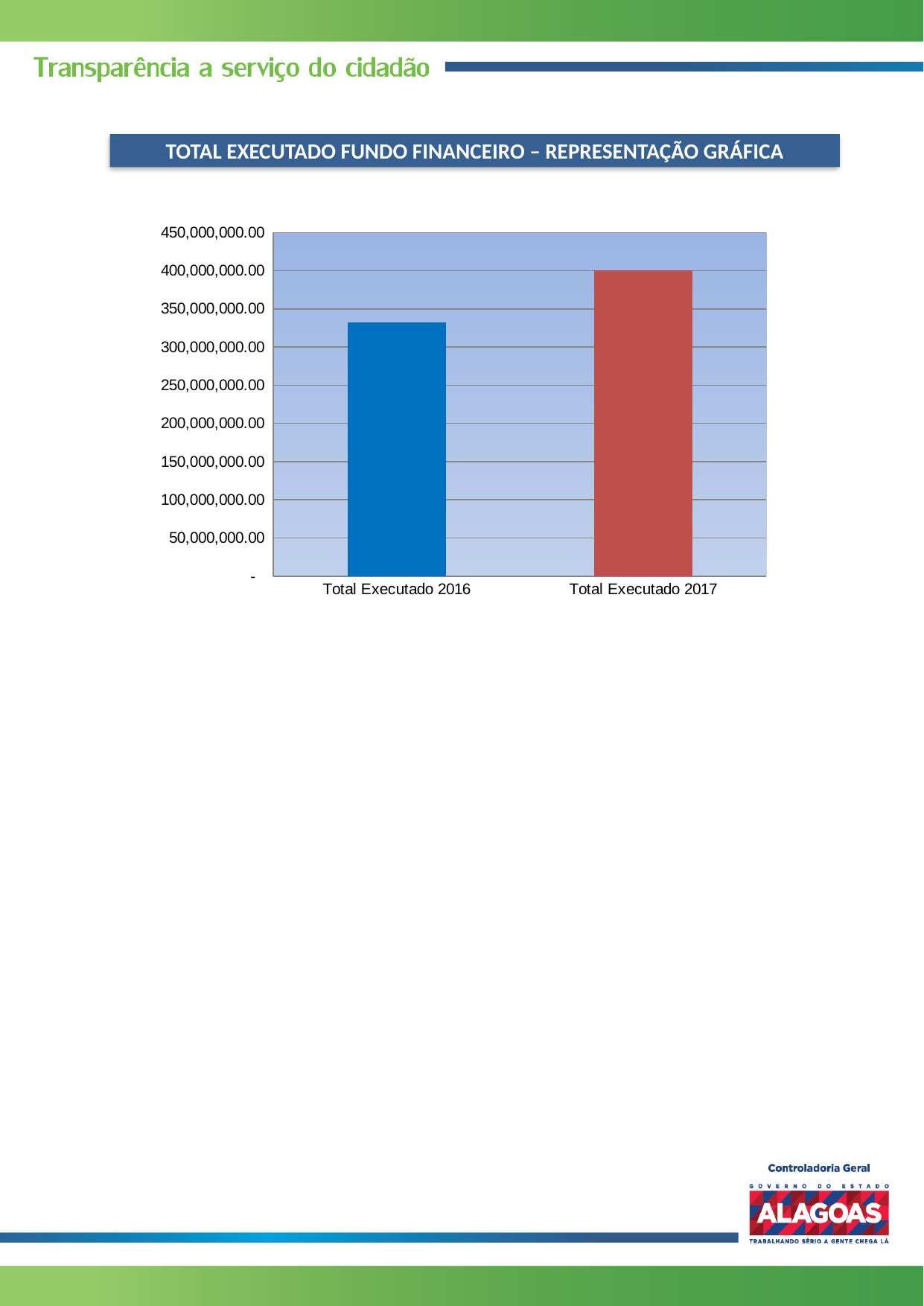

TOTAL EXECUTADO FUNDO FINANCEIRO – REPRESENTAÇÃO GRÁFICA

### Chart

| Category | R$ |
|---|---|
| Total Executado 2016 | 331863259.61 |
| Total Executado 2017 | 400707240.11 |